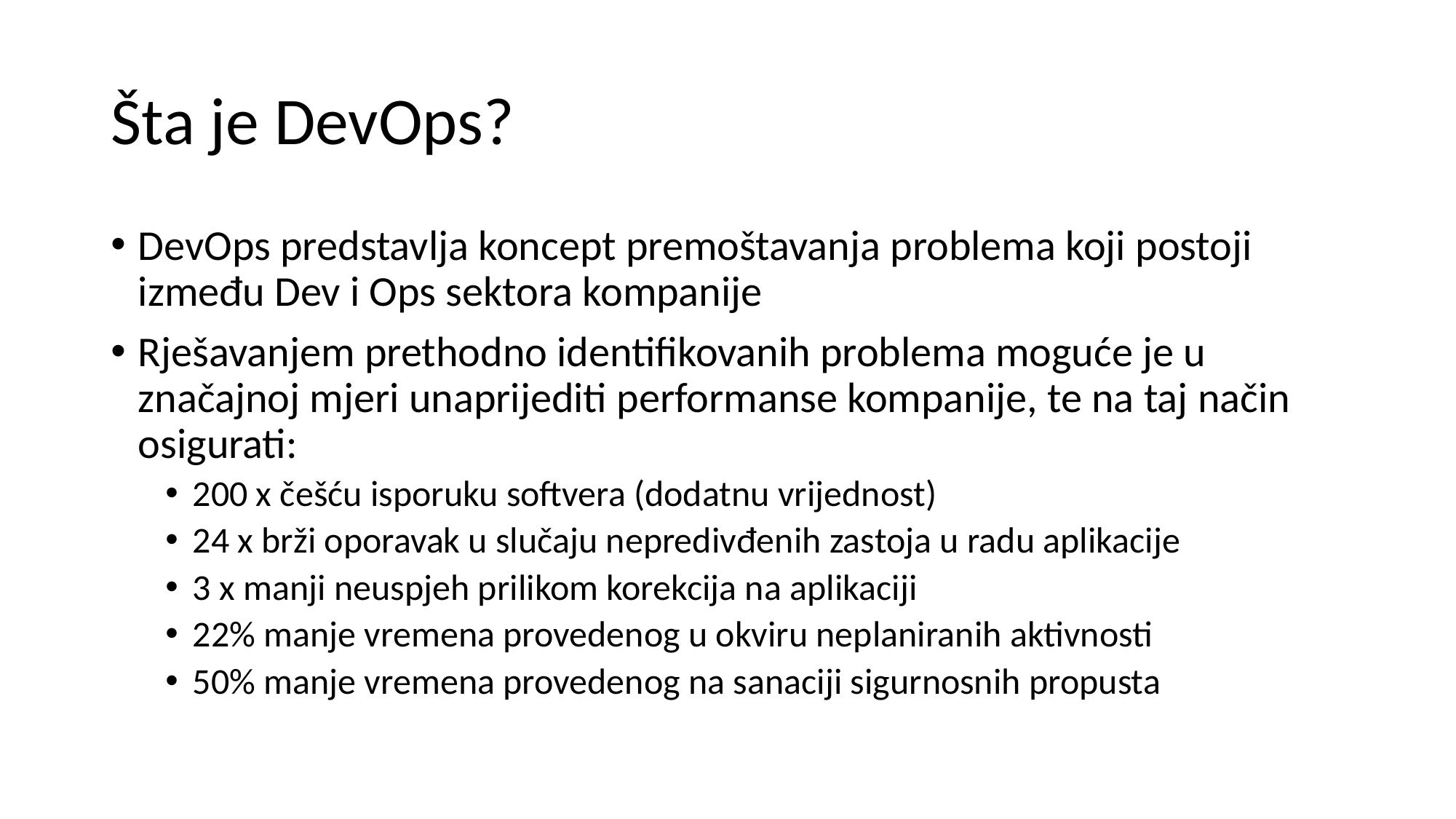

# Šta je DevOps?
DevOps predstavlja koncept premoštavanja problema koji postoji između Dev i Ops sektora kompanije
Rješavanjem prethodno identifikovanih problema moguće je u značajnoj mjeri unaprijediti performanse kompanije, te na taj način osigurati:
200 x češću isporuku softvera (dodatnu vrijednost)
24 x brži oporavak u slučaju nepredivđenih zastoja u radu aplikacije
3 x manji neuspjeh prilikom korekcija na aplikaciji
22% manje vremena provedenog u okviru neplaniranih aktivnosti
50% manje vremena provedenog na sanaciji sigurnosnih propusta